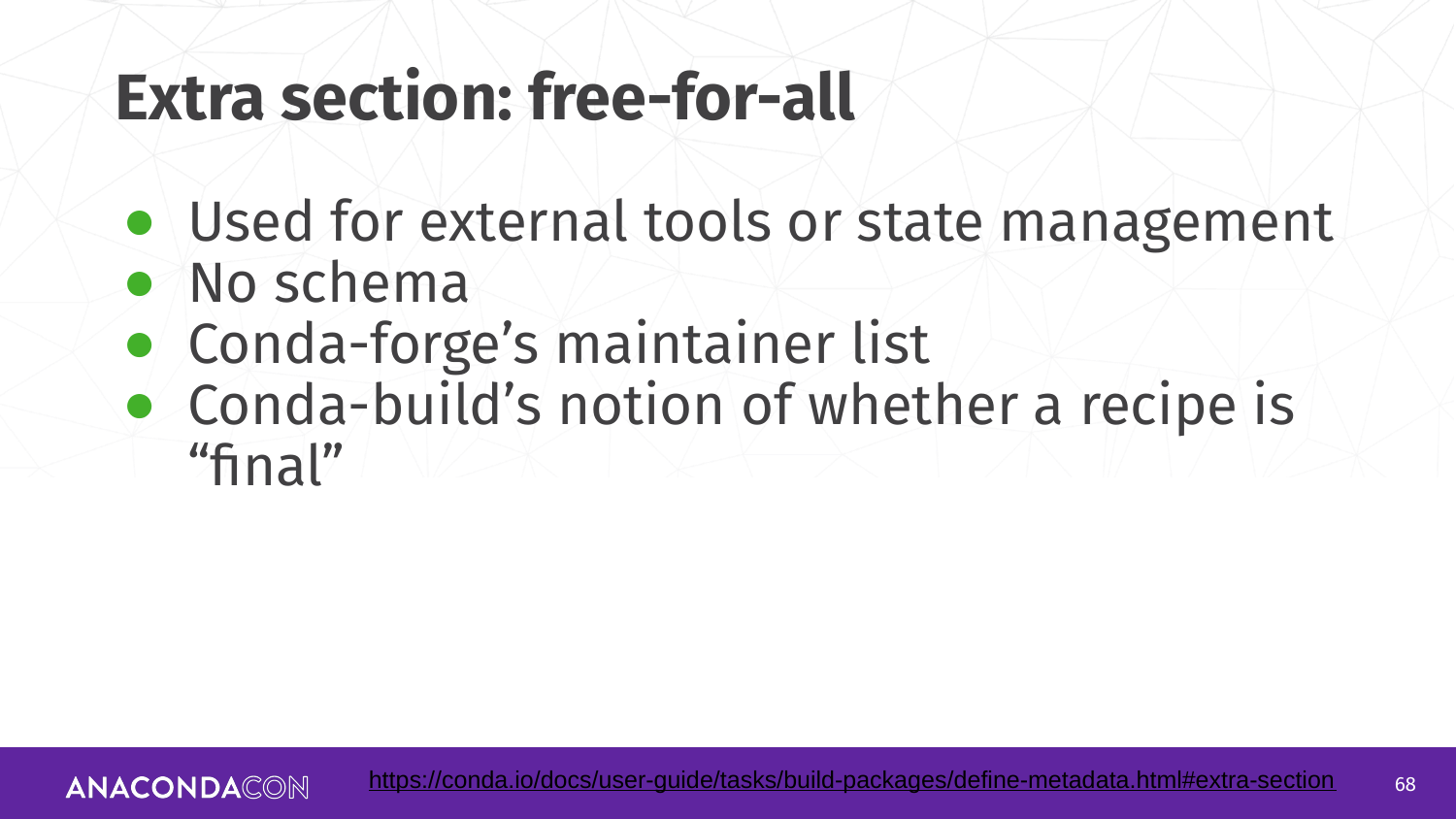

# Extra section: free-for-all
Used for external tools or state management
No schema
Conda-forge’s maintainer list
Conda-build’s notion of whether a recipe is “final”
https://conda.io/docs/user-guide/tasks/build-packages/define-metadata.html#extra-section
68